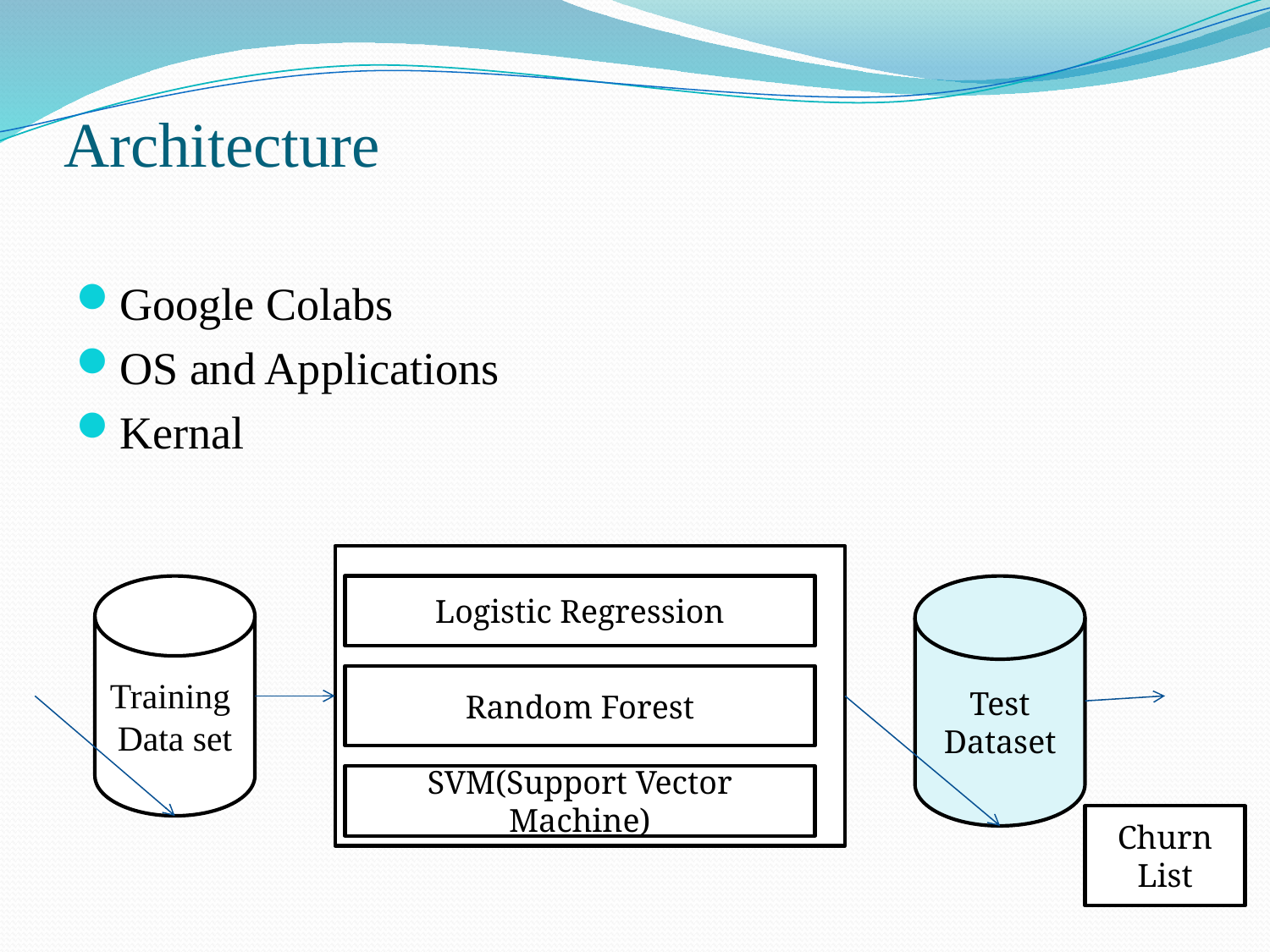

# Architecture
Google Colabs
OS and Applications
Kernal

Training
Data set
Logistic Regression
Test Dataset
Random Forest
SVM(Support Vector Machine)
Churn List